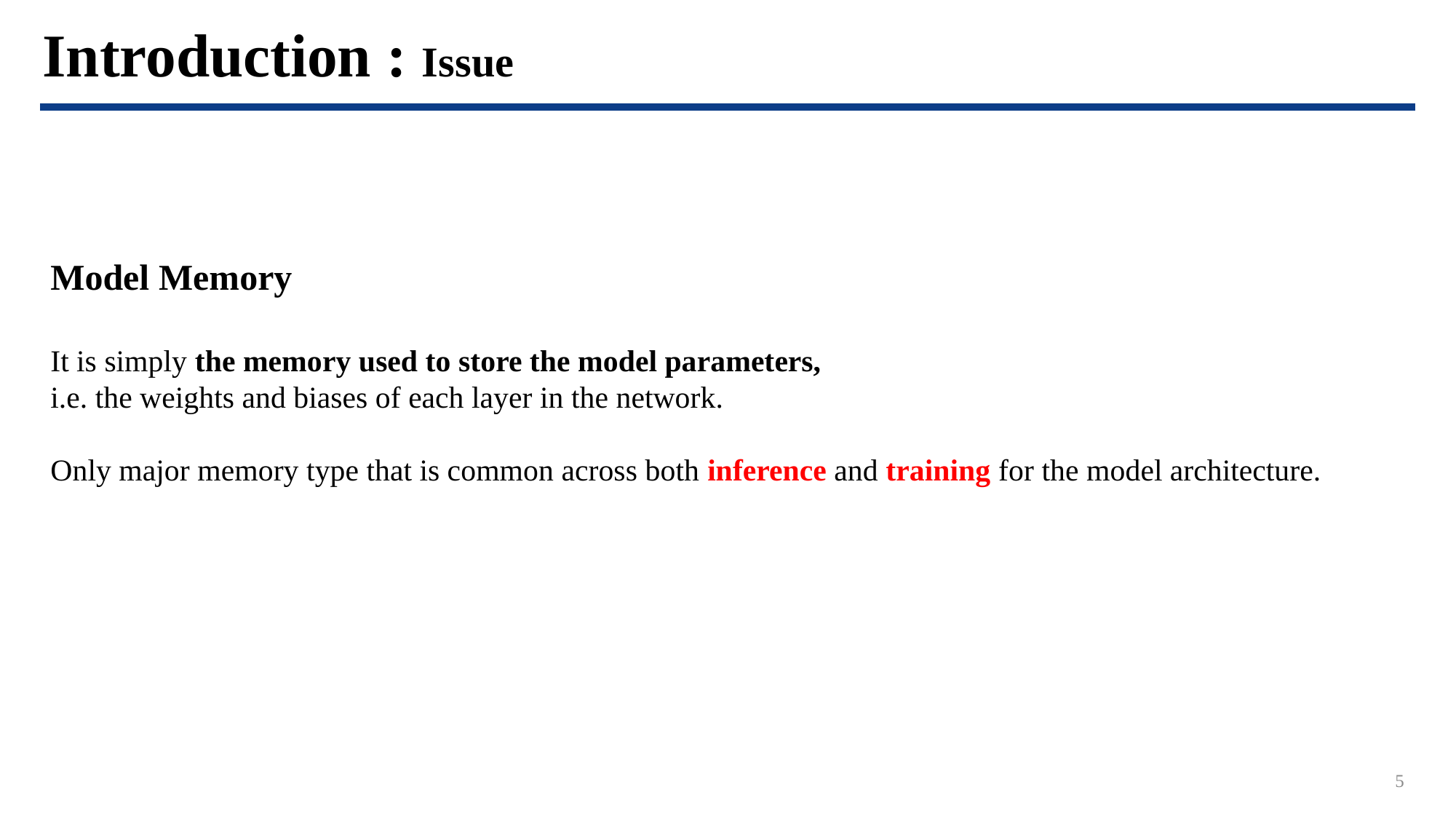

Introduction : Issue
Model Memory

It is simply the memory used to store the model parameters,
i.e. the weights and biases of each layer in the network.

Only major memory type that is common across both inference and training for the model architecture.
5